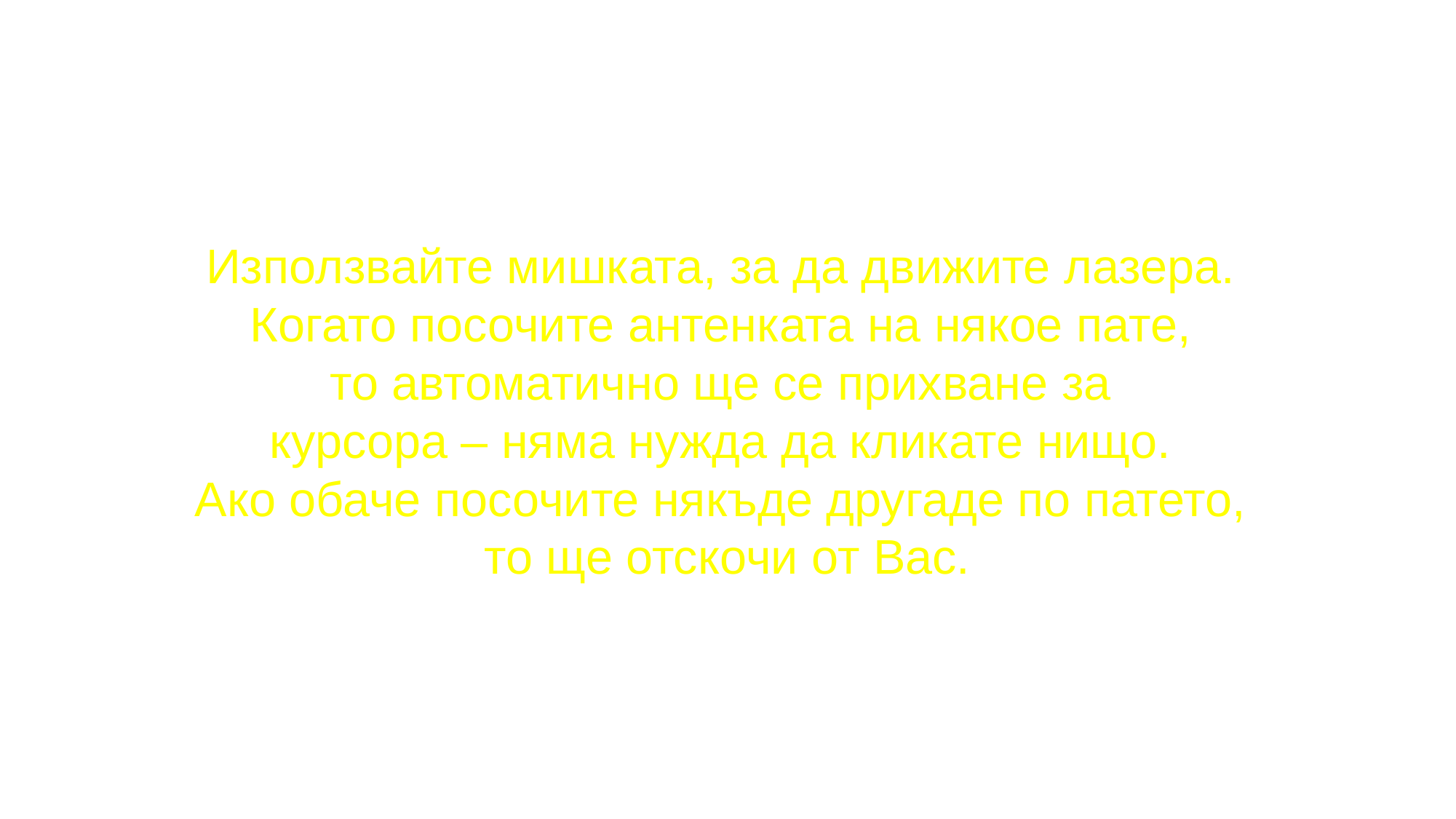

Използвайте мишката, за да движите лазера.
Когато посочите антенката на някое пате,
то автоматично ще се прихване за
курсора – няма нужда да кликате нищо.
Ако обаче посочите някъде другаде по патето,
то ще отскочи от Вас.